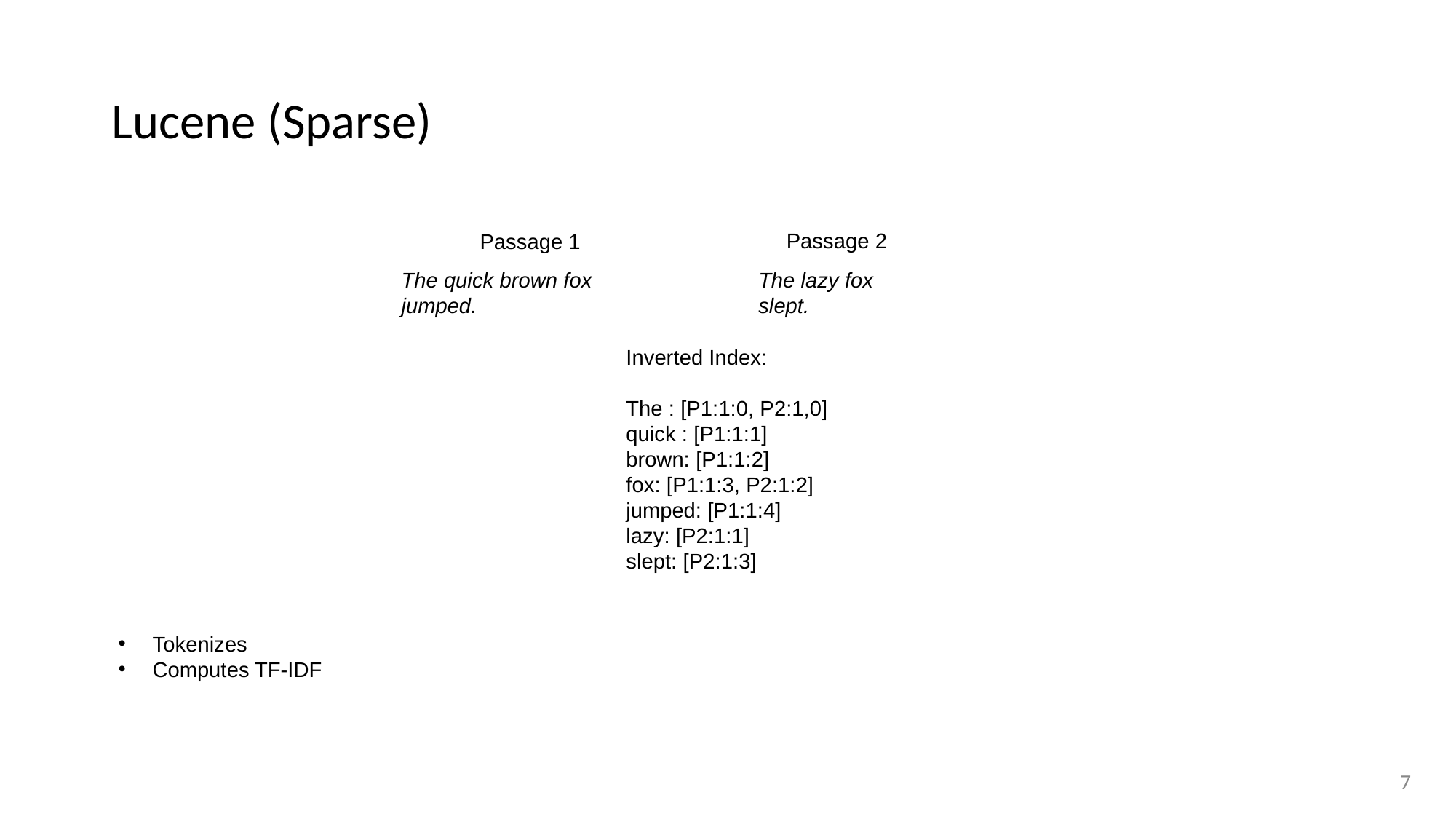

# Lucene (Sparse)
Passage 2
Passage 1
The quick brown fox jumped.
The lazy fox slept.
Inverted Index:

The : [P1:1:0, P2:1,0]
quick : [P1:1:1]
brown: [P1:1:2]
fox: [P1:1:3, P2:1:2]
jumped: [P1:1:4]
lazy: [P2:1:1]
slept: [P2:1:3]
Tokenizes
Computes TF-IDF
7